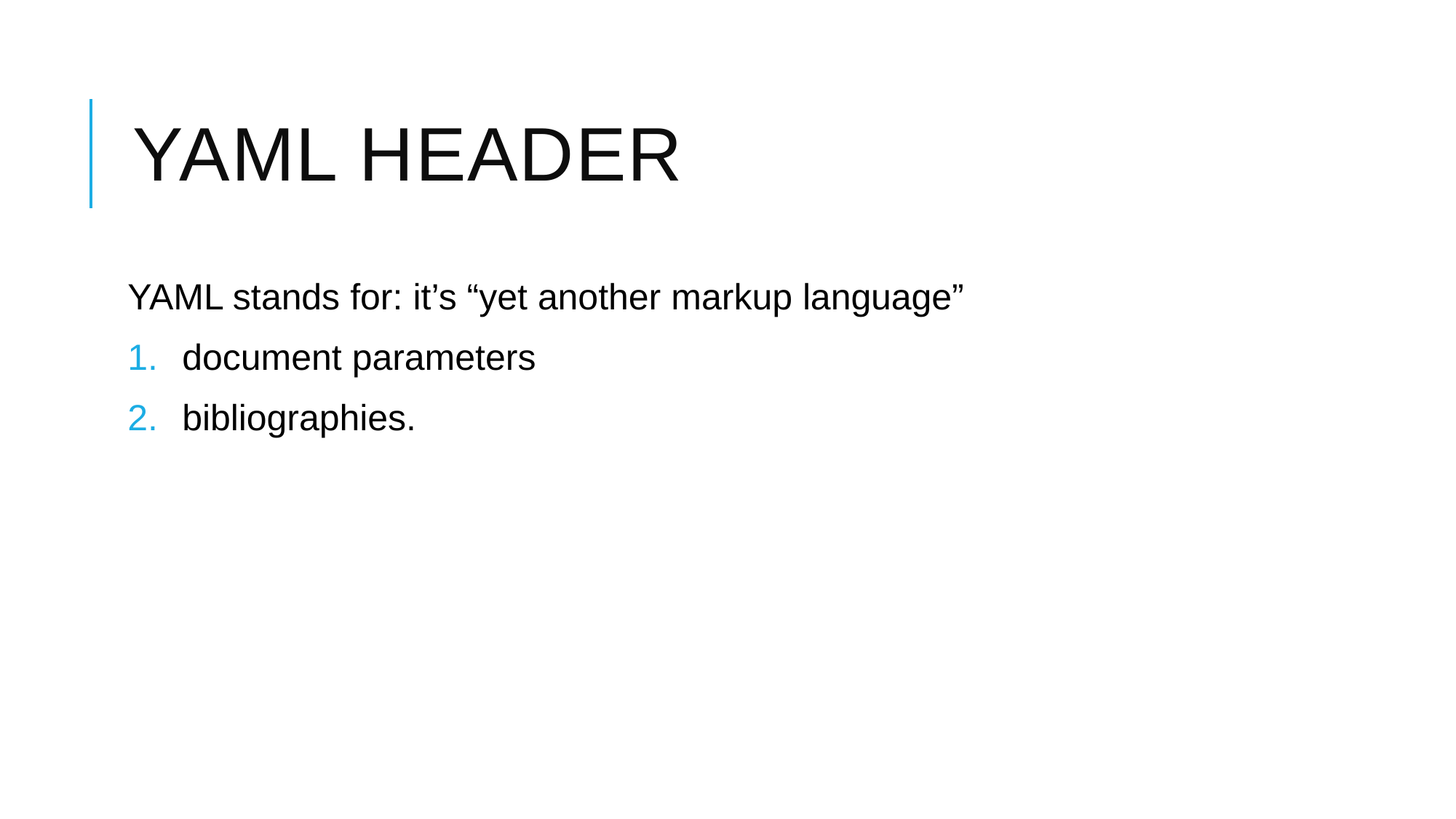

# YAML header
YAML stands for: it’s “yet another markup language”
document parameters
bibliographies.